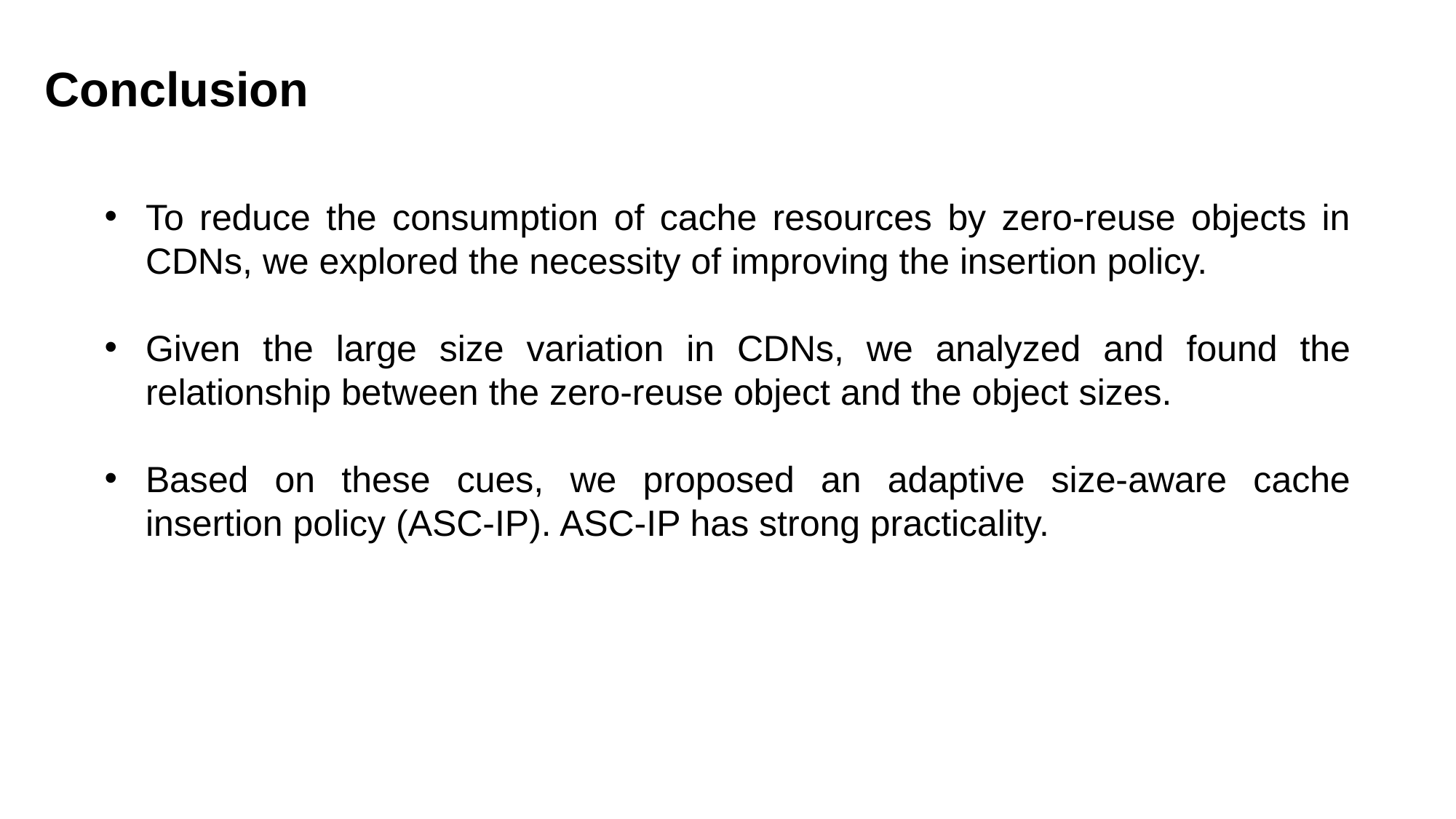

Conclusion

To reduce the consumption of cache resources by zero-reuse objects in CDNs, we explored the necessity of improving the insertion policy.

Given the large size variation in CDNs, we analyzed and found the relationship between the zero-reuse object and the object sizes.

Based on these cues, we proposed an adaptive size-aware cache insertion policy (ASC-IP). ASC-IP has strong practicality.